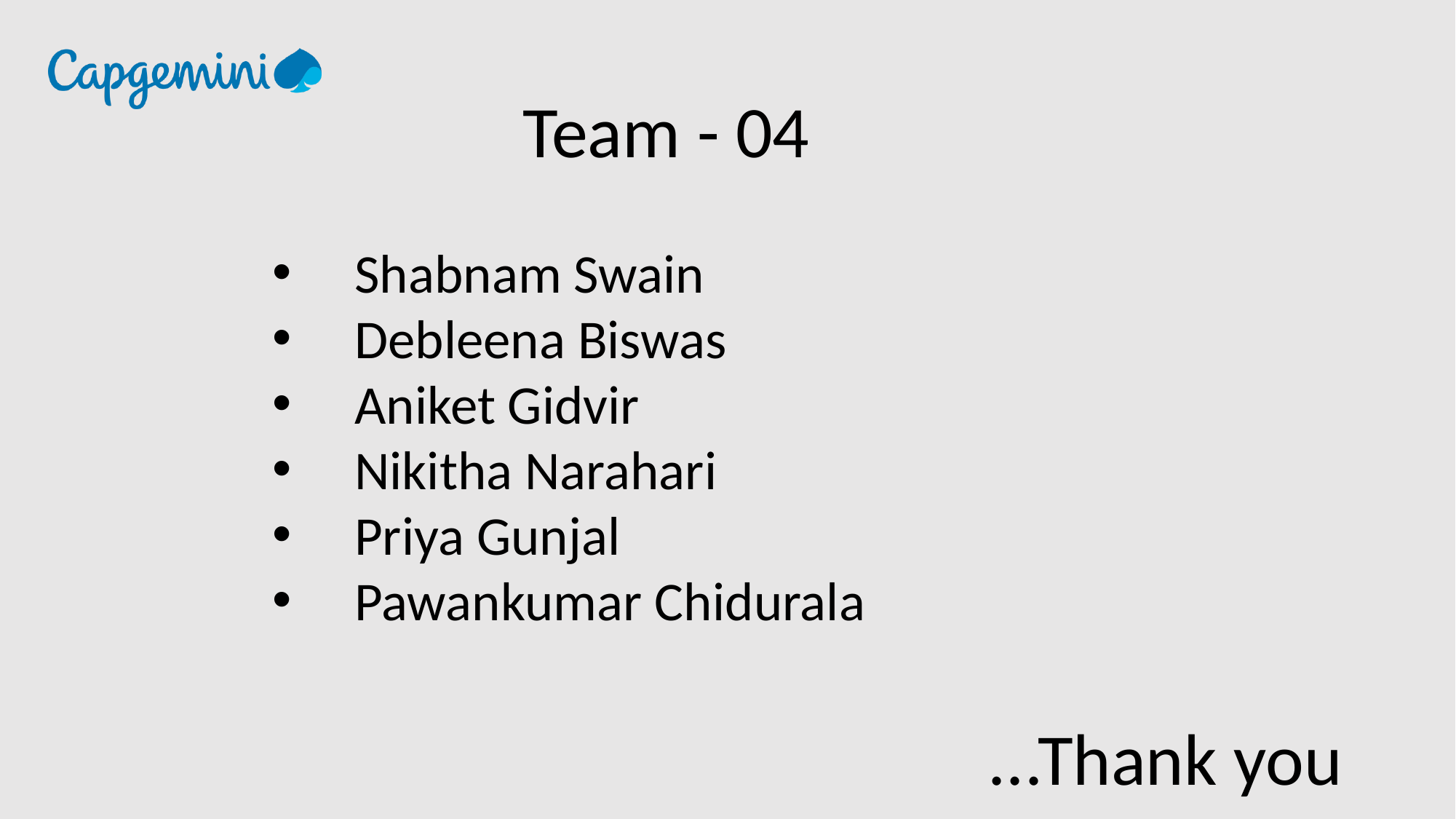

Team - 04
Shabnam Swain
Debleena Biswas
Aniket Gidvir
Nikitha Narahari
Priya Gunjal
Pawankumar Chidurala

...Thank you